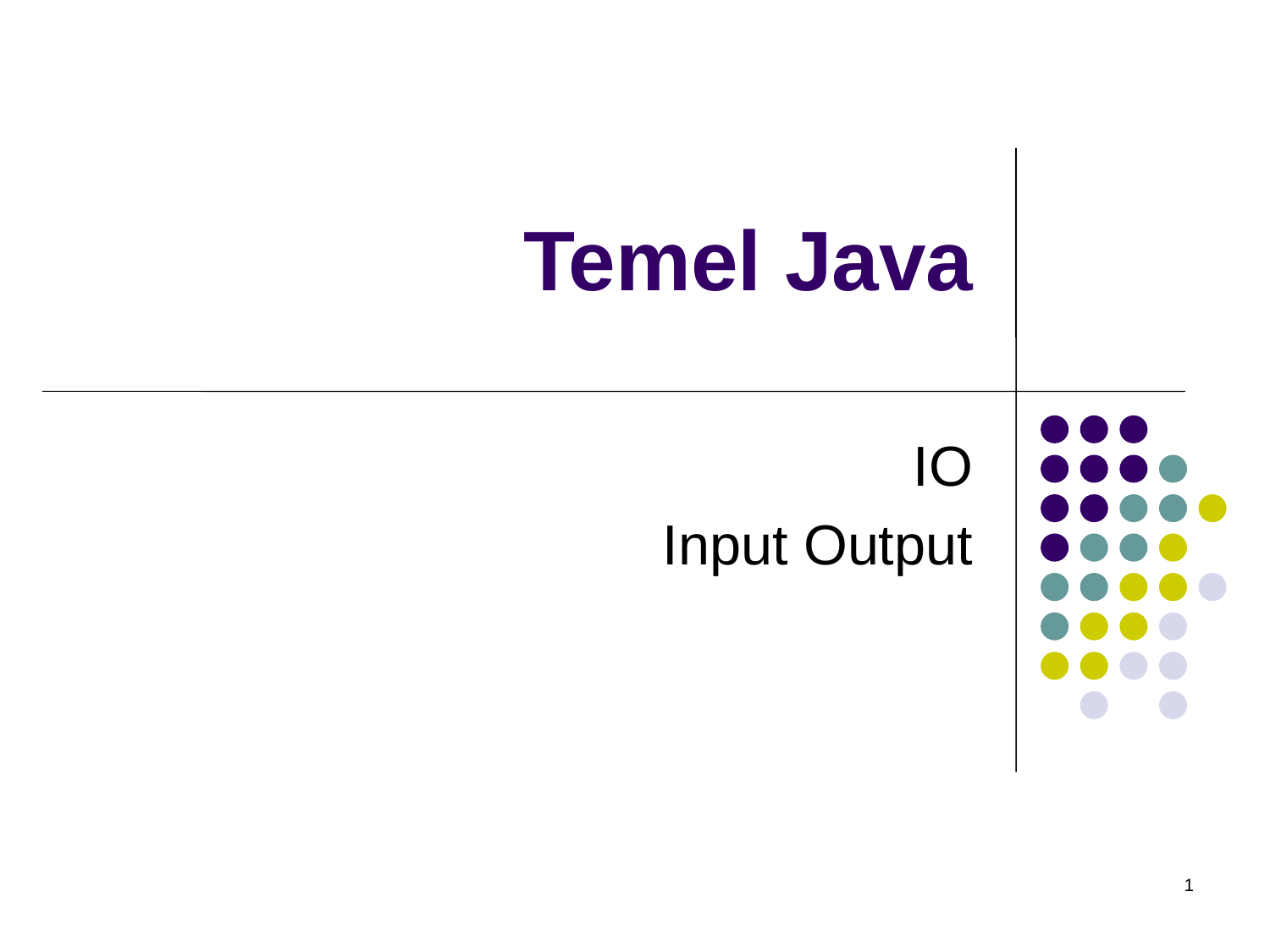

# Temel Java
IO
Input Output

1